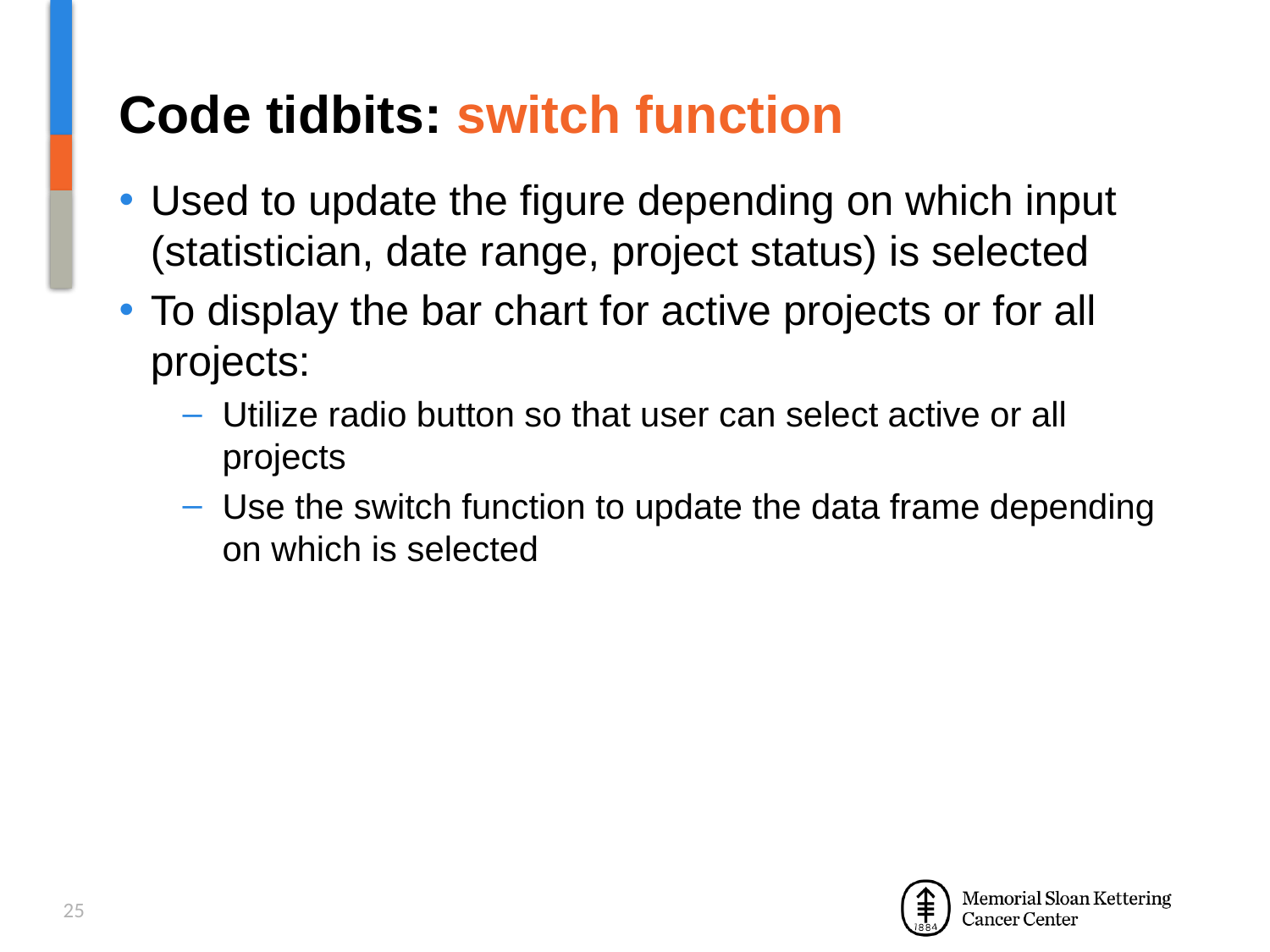

# Code tidbits: switch function
Used to update the figure depending on which input (statistician, date range, project status) is selected
To display the bar chart for active projects or for all projects:
Utilize radio button so that user can select active or all projects
Use the switch function to update the data frame depending on which is selected

25